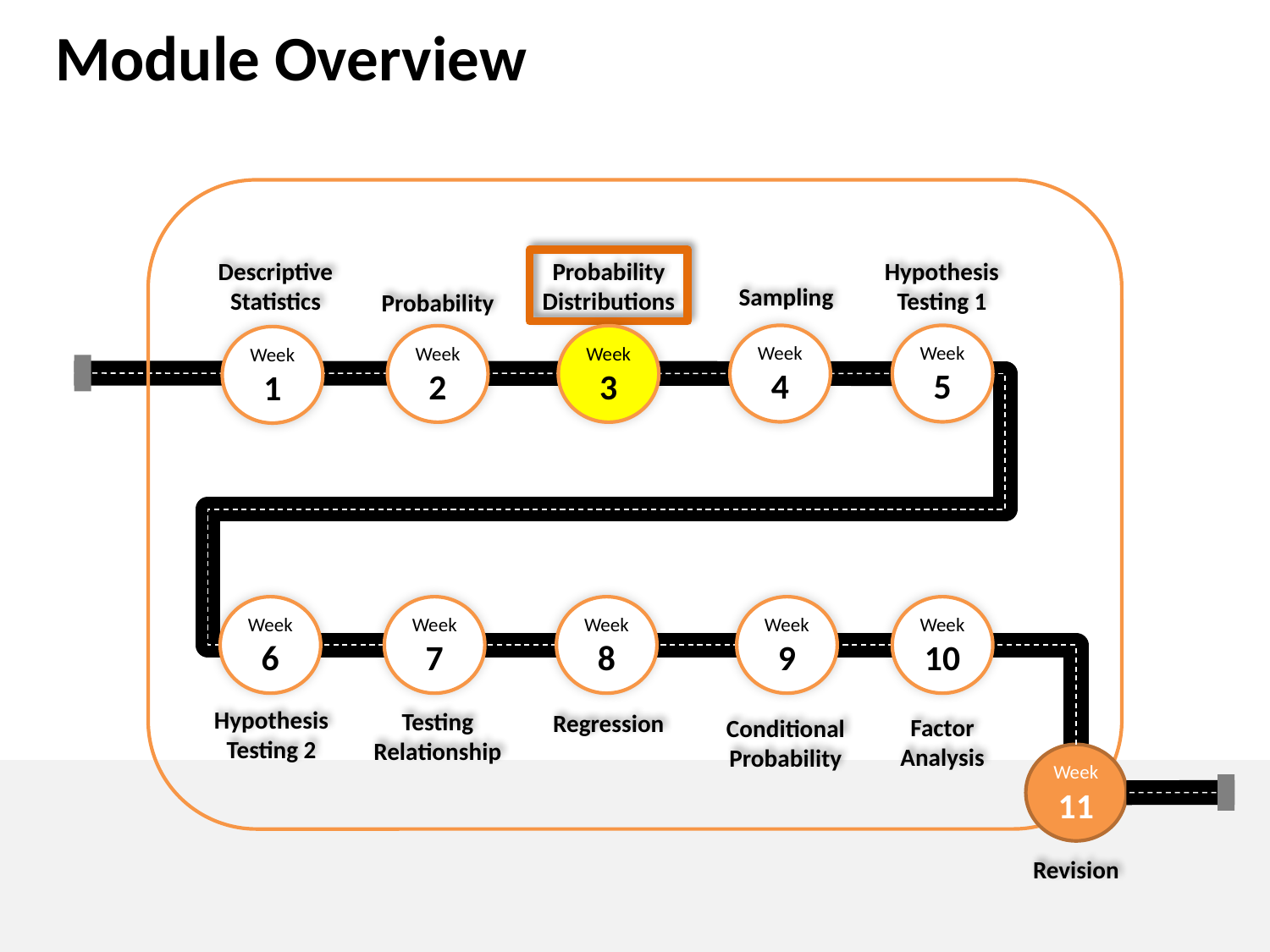

# Module Overview

Descriptive
Statistics
Probability
Distributions
Hypothesis
Testing 1
Sampling
Probability
Week
4
Week
5
Week
2
Week
3
Week
1

Week
6
Week
7
Week
8
Week
9
Week
10
Hypothesis
Testing 2
Testing
Relationship
Regression
Factor
Analysis
Conditional
Probability
Week
11

Revision